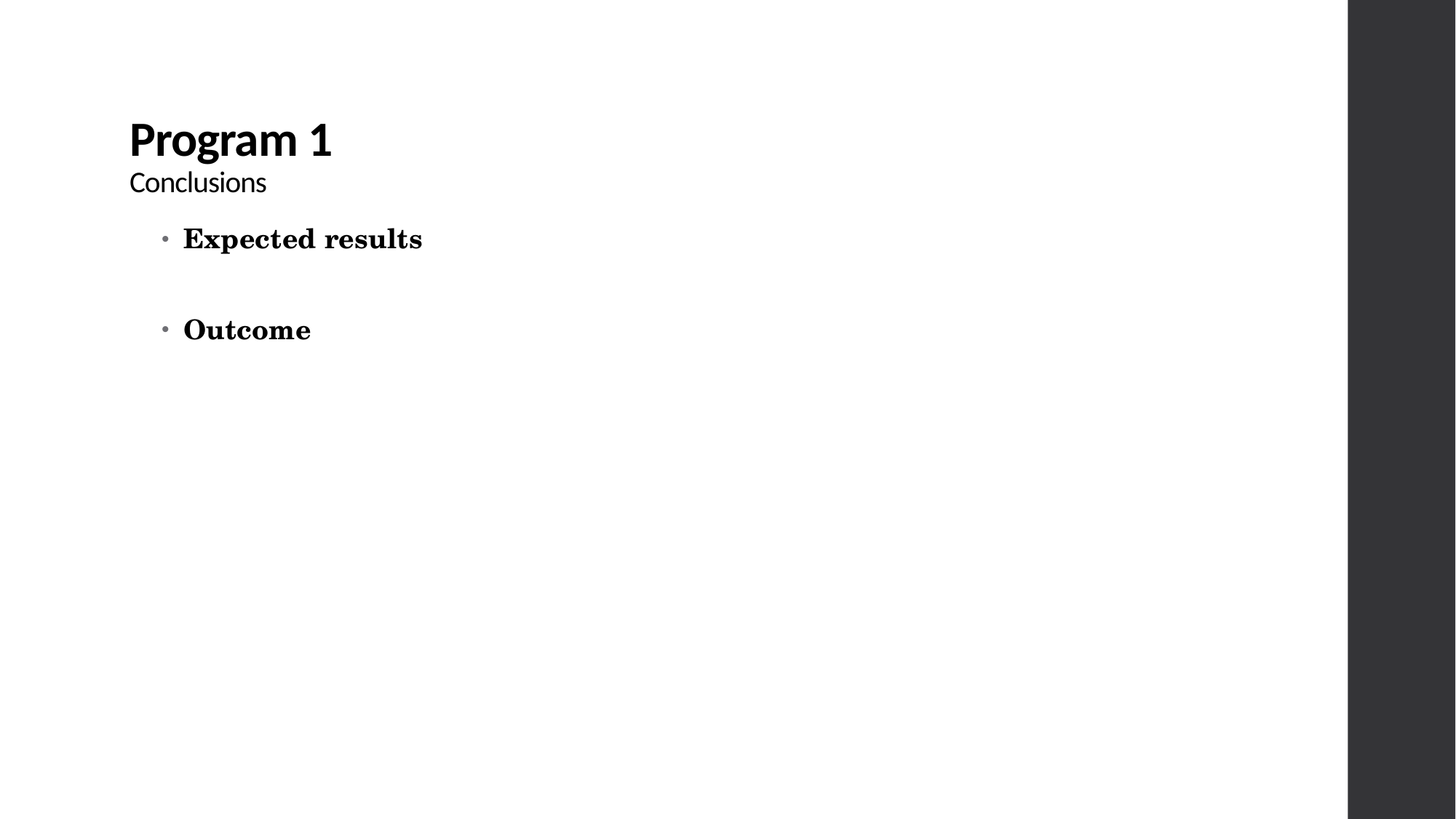

# Program 1 Conclusions
Expected results

Outcome